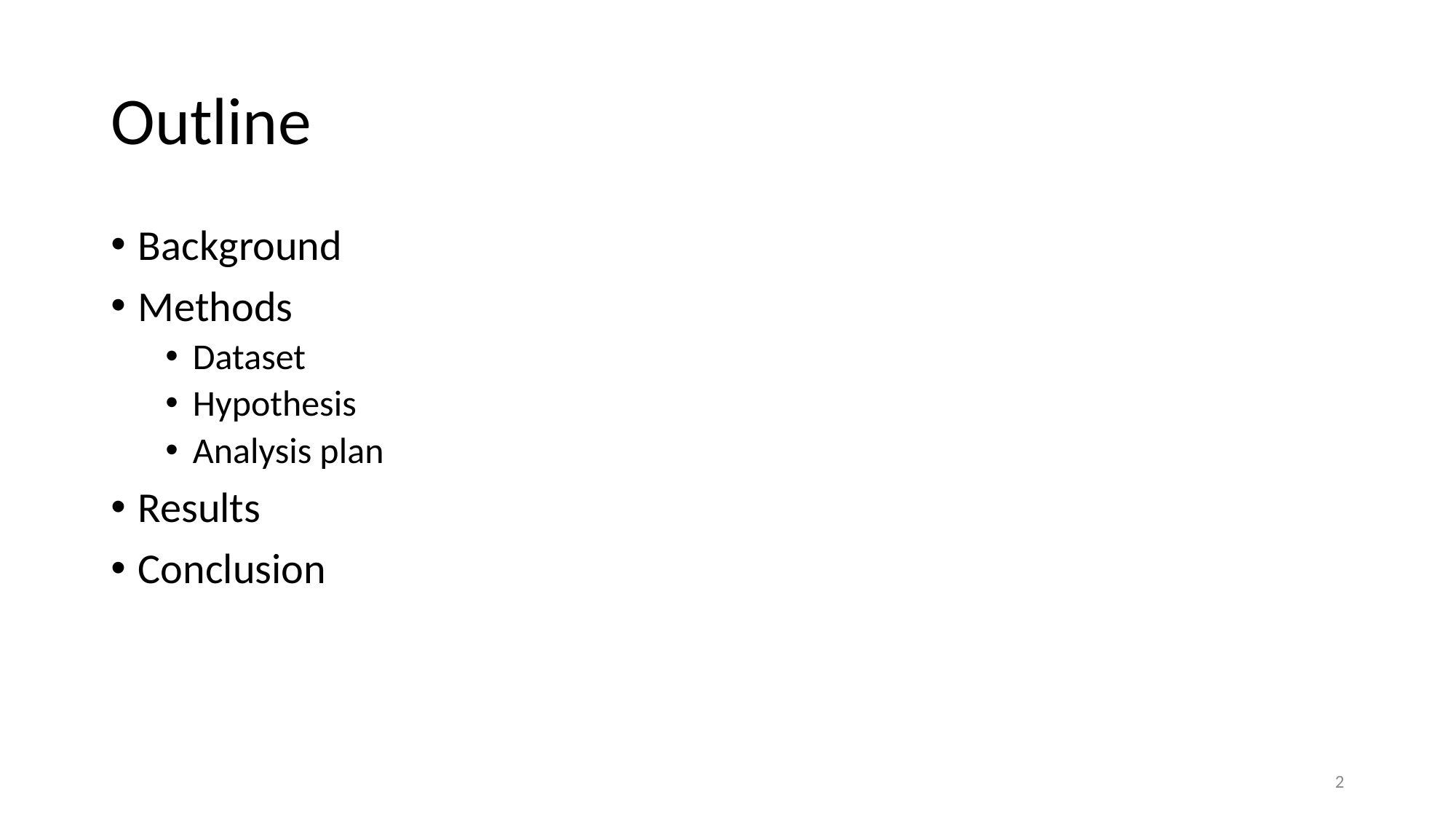

# Outline
Background
Methods
Dataset
Hypothesis
Analysis plan
Results
Conclusion
2